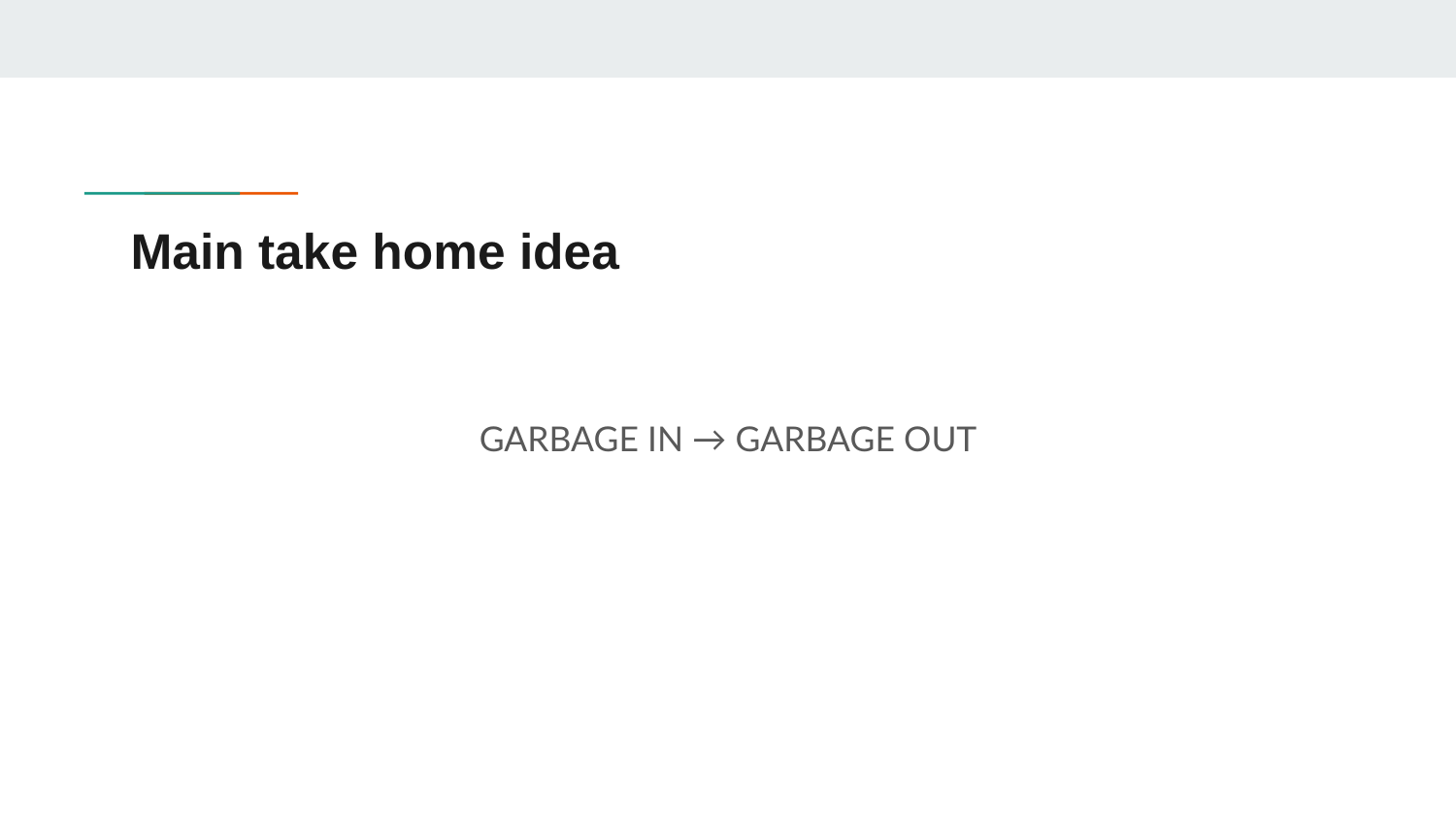

# Main take home idea

GARBAGE IN → GARBAGE OUT